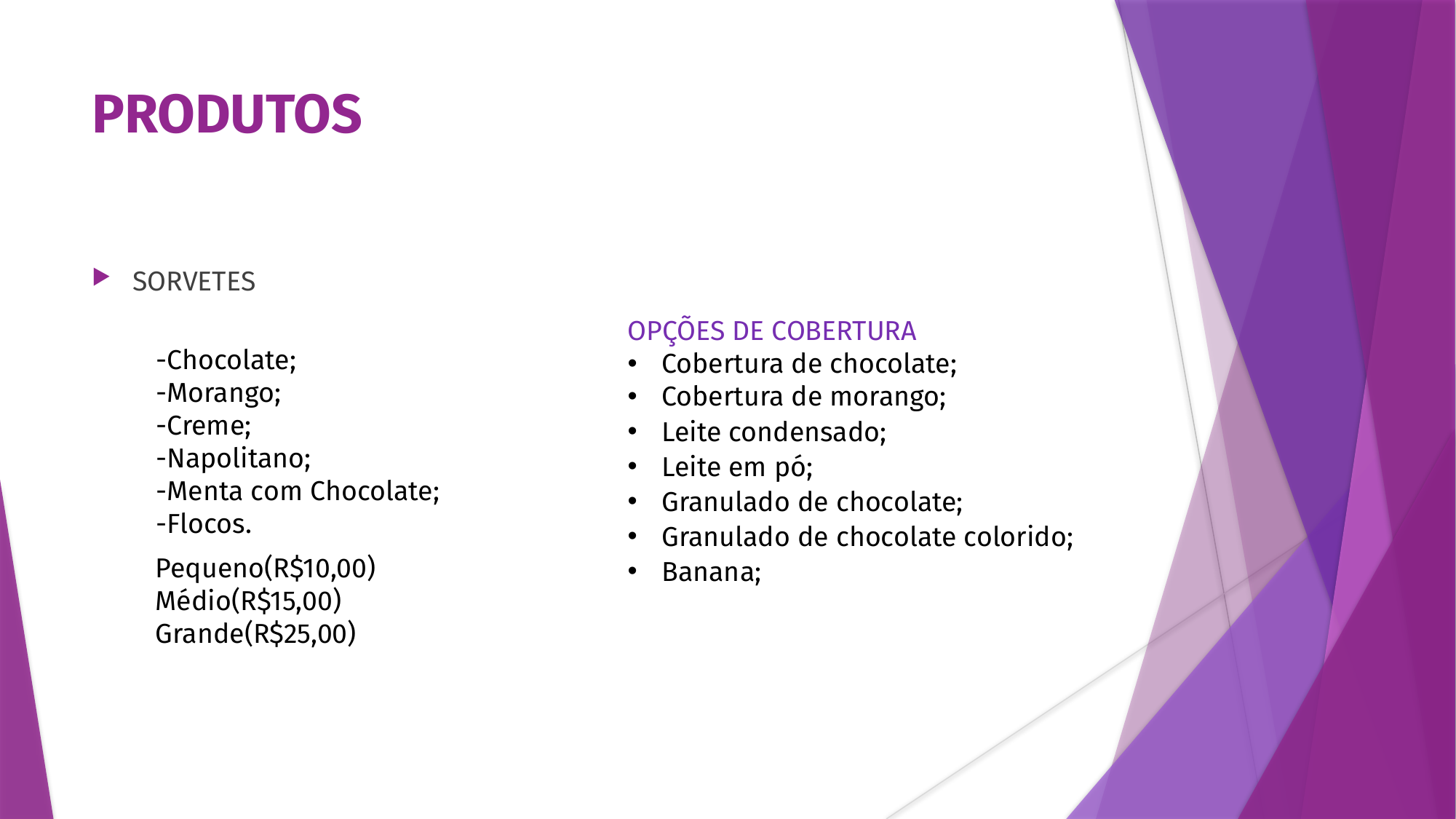

# PRODUTOS
SORVETES

OPÇÕES DE COBERTURA
Cobertura de chocolate;
Cobertura de morango;
Leite condensado;
Leite em pó;
Granulado de chocolate;
Granulado de chocolate colorido;
Banana;

-Chocolate;
-Morango;
-Creme;
-Napolitano;
-Menta com Chocolate;
-Flocos.
Pequeno(R$10,00)
Médio(R$15,00)
Grande(R$25,00)